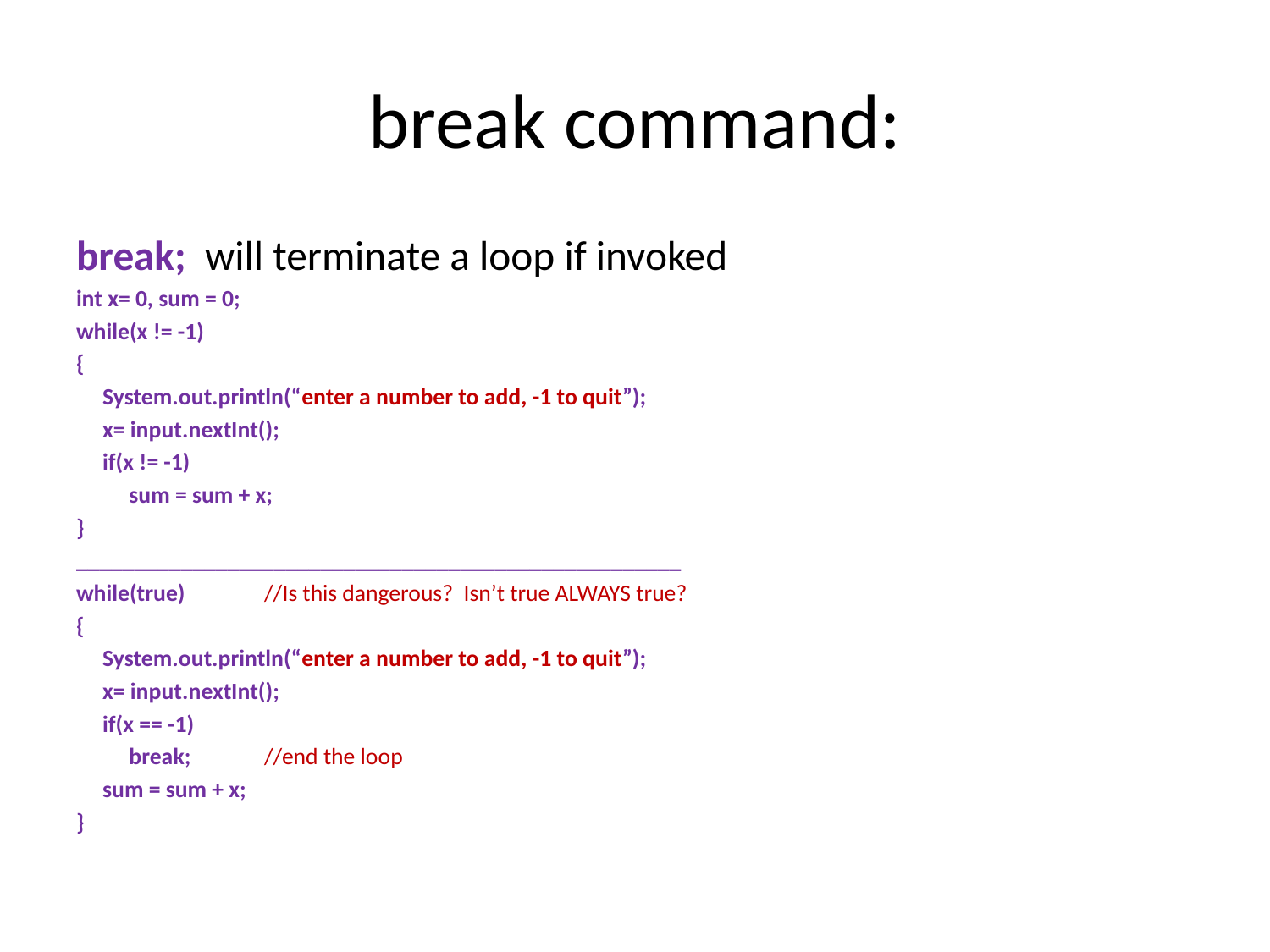

# break command:
break;  will terminate a loop if invoked
int x= 0, sum = 0;
while(x != -1)
{
     System.out.println(“enter a number to add, -1 to quit”);
     x= input.nextInt();
     if(x != -1)
          sum = sum + x;
}
____________________________________________________
while(true)		//Is this dangerous?  Isn’t true ALWAYS true?
{
     System.out.println(“enter a number to add, -1 to quit”);
     x= input.nextInt();
     if(x == -1)
          break;	//end the loop
     sum = sum + x;
}